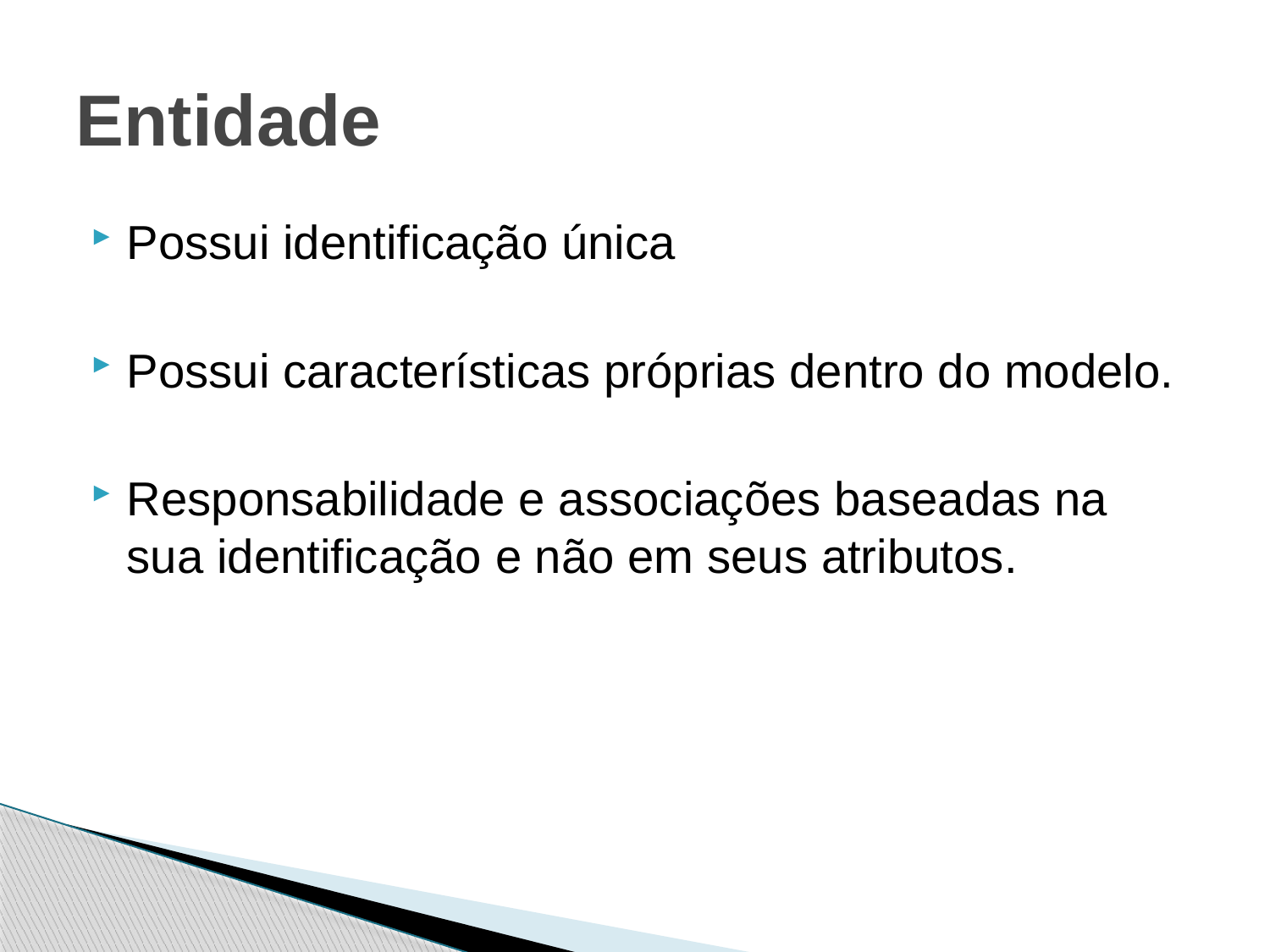

# Entidade
Possui identificação única

Possui características próprias dentro do modelo.

Responsabilidade e associações baseadas na sua identificação e não em seus atributos.